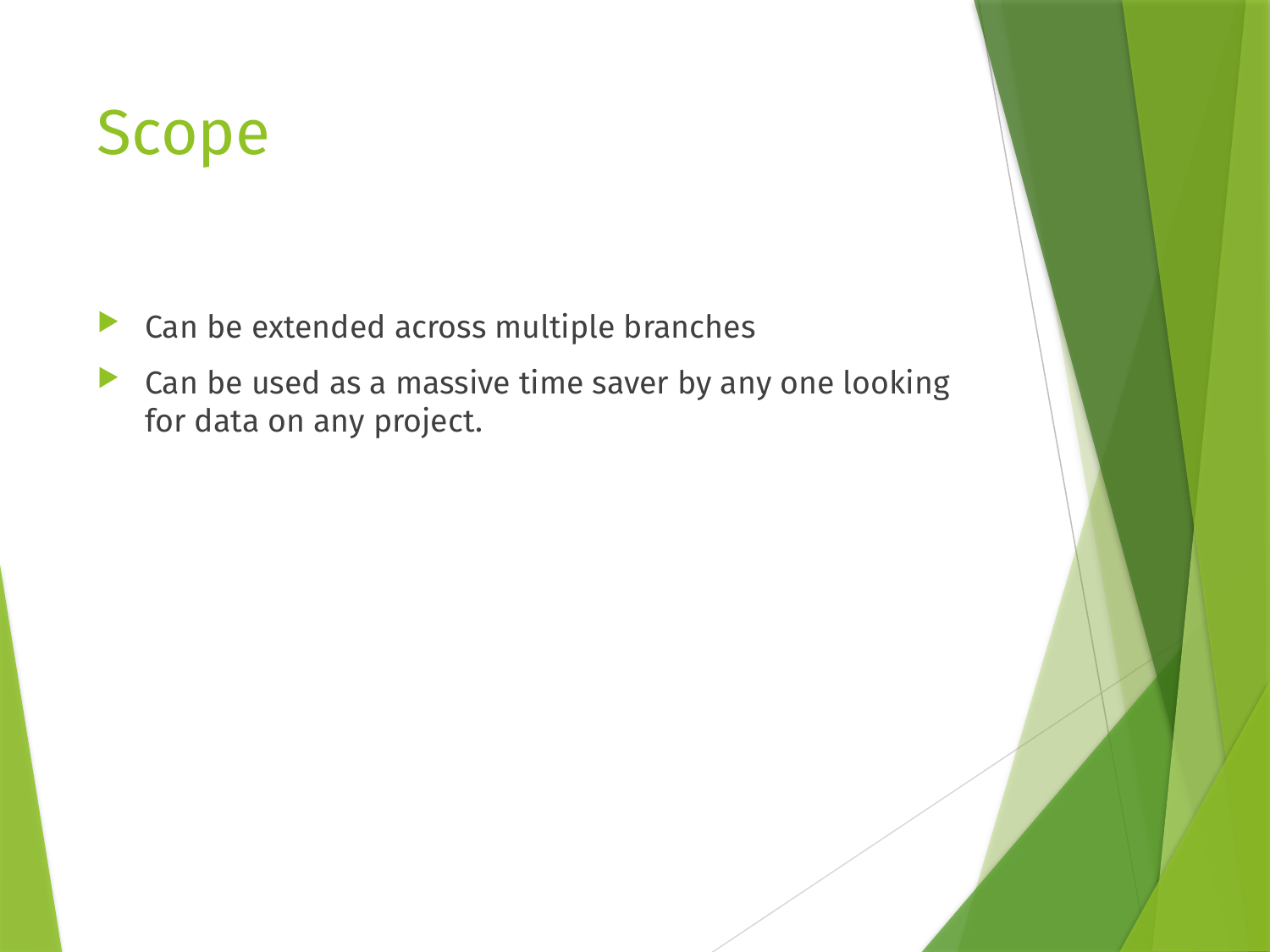

# Scope
Can be extended across multiple branches
Can be used as a massive time saver by any one looking for data on any project.